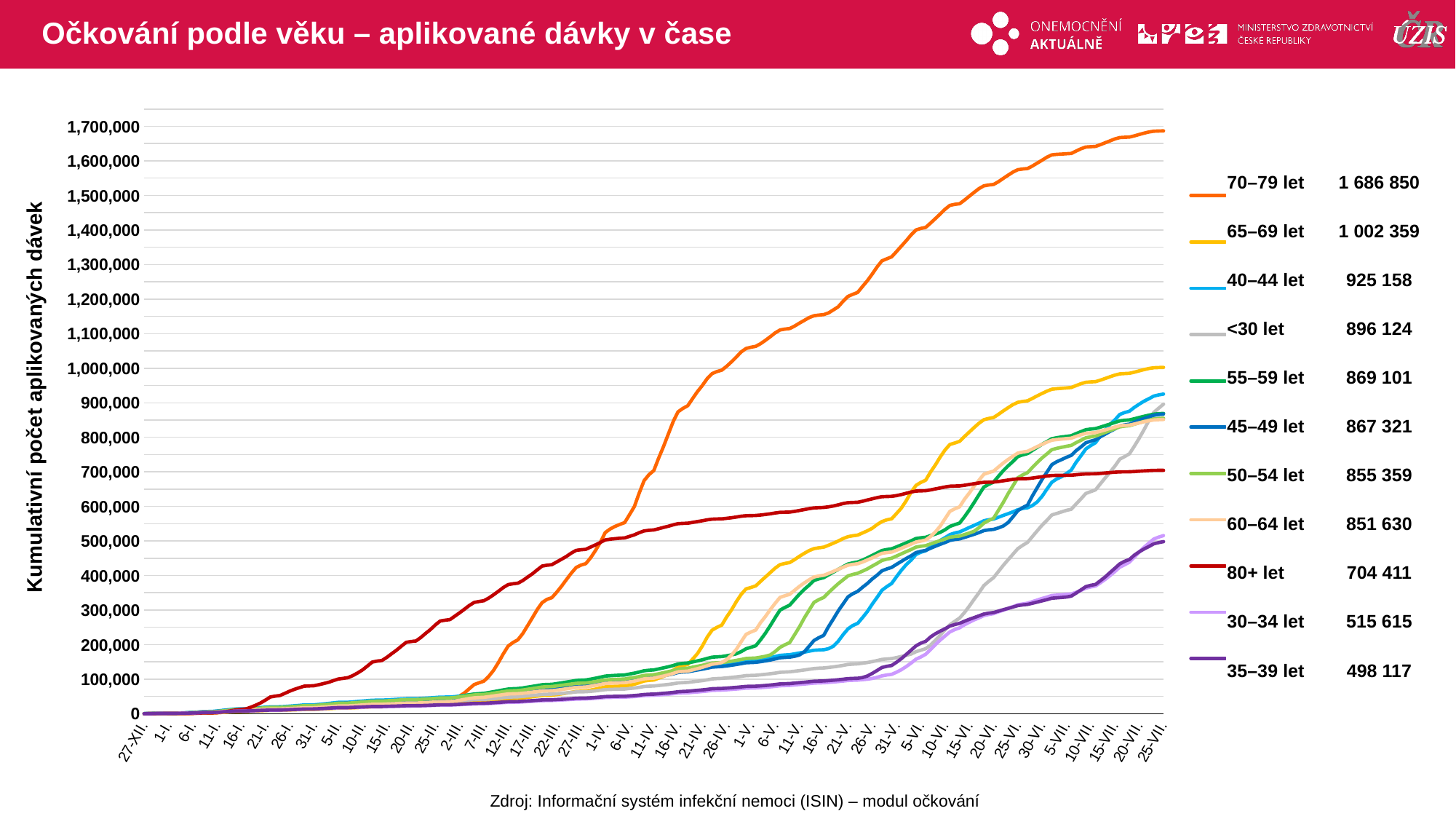

# Očkování podle věku – aplikované dávky v čase

### Chart

| Category | 70–79 | 65–69 | 40–44 | <30 | 55–59 | 45–49 | 50–54 | 60–64 | 80+ | 30–34 | 35–39 |
|---|---|---|---|---|---|---|---|---|---|---|---|
| 27-XII. | 67.0 | 82.0 | 178.0 | 161.0 | 107.0 | 132.0 | 143.0 | 97.0 | 26.0 | 110.0 | 94.0 |
| 28-XII. | 173.0 | 216.0 | 471.0 | 430.0 | 309.0 | 406.0 | 386.0 | 280.0 | 127.0 | 336.0 | 259.0 |
| 29-XII. | 329.0 | 393.0 | 905.0 | 838.0 | 643.0 | 788.0 | 744.0 | 528.0 | 407.0 | 612.0 | 515.0 |
| 30-XII. | 486.0 | 557.0 | 1387.0 | 1261.0 | 1017.0 | 1159.0 | 1112.0 | 823.0 | 601.0 | 871.0 | 763.0 |
| 31-XII. | 597.0 | 618.0 | 1542.0 | 1413.0 | 1130.0 | 1290.0 | 1232.0 | 909.0 | 719.0 | 979.0 | 854.0 |
| 1-I. | 605.0 | 630.0 | 1587.0 | 1434.0 | 1160.0 | 1323.0 | 1265.0 | 932.0 | 722.0 | 996.0 | 874.0 |
| 2-I. | 645.0 | 680.0 | 1789.0 | 1589.0 | 1287.0 | 1480.0 | 1409.0 | 1040.0 | 734.0 | 1099.0 | 974.0 |
| 3-I. | 674.0 | 722.0 | 1938.0 | 1691.0 | 1387.0 | 1596.0 | 1520.0 | 1103.0 | 737.0 | 1184.0 | 1039.0 |
| 4-I. | 805.0 | 917.0 | 2456.0 | 2052.0 | 1809.0 | 2071.0 | 1933.0 | 1392.0 | 768.0 | 1476.0 | 1322.0 |
| 5-I. | 954.0 | 1142.0 | 3098.0 | 2540.0 | 2330.0 | 2629.0 | 2501.0 | 1730.0 | 809.0 | 1842.0 | 1692.0 |
| 6-I. | 1191.0 | 1427.0 | 3933.0 | 3172.0 | 2983.0 | 3374.0 | 3218.0 | 2194.0 | 876.0 | 2282.0 | 2123.0 |
| 7-I. | 1645.0 | 1801.0 | 4929.0 | 4030.0 | 3821.0 | 4313.0 | 4141.0 | 2861.0 | 1280.0 | 2850.0 | 2693.0 |
| 8-I. | 2153.0 | 2252.0 | 6208.0 | 5009.0 | 4834.0 | 5495.0 | 5259.0 | 3611.0 | 2139.0 | 3515.0 | 3367.0 |
| 9-I. | 2332.0 | 2399.0 | 6413.0 | 5162.0 | 5048.0 | 5706.0 | 5452.0 | 3791.0 | 2326.0 | 3626.0 | 3512.0 |
| 10-I. | 2483.0 | 2530.0 | 6621.0 | 5313.0 | 5235.0 | 5901.0 | 5639.0 | 3933.0 | 2433.0 | 3737.0 | 3626.0 |
| 11-I. | 2942.0 | 2994.0 | 7945.0 | 6365.0 | 6273.0 | 7078.0 | 6705.0 | 4727.0 | 3069.0 | 4403.0 | 4300.0 |
| 12-I. | 3843.0 | 3702.0 | 9518.0 | 7509.0 | 7543.0 | 8577.0 | 8025.0 | 5750.0 | 4729.0 | 5234.0 | 5191.0 |
| 13-I. | 5045.0 | 4458.0 | 10984.0 | 8540.0 | 8890.0 | 9966.0 | 9453.0 | 6722.0 | 6430.0 | 6004.0 | 6062.0 |
| 14-I. | 6465.0 | 5337.0 | 12573.0 | 9653.0 | 10378.0 | 11461.0 | 10961.0 | 7848.0 | 8718.0 | 6779.0 | 6923.0 |
| 15-I. | 7700.0 | 6152.0 | 13987.0 | 10654.0 | 11761.0 | 12772.0 | 12409.0 | 8964.0 | 11012.0 | 7485.0 | 7674.0 |
| 16-I. | 8053.0 | 6318.0 | 14198.0 | 10792.0 | 11950.0 | 12928.0 | 12621.0 | 9146.0 | 12520.0 | 7573.0 | 7770.0 |
| 17-I. | 8279.0 | 6430.0 | 14365.0 | 10984.0 | 12089.0 | 13083.0 | 12784.0 | 9287.0 | 14172.0 | 7696.0 | 7862.0 |
| 18-I. | 9276.0 | 7147.0 | 15584.0 | 11779.0 | 13122.0 | 14142.0 | 13891.0 | 10192.0 | 18934.0 | 8313.0 | 8478.0 |
| 19-I. | 10262.0 | 7881.0 | 16740.0 | 12528.0 | 14284.0 | 15267.0 | 15038.0 | 11094.0 | 24649.0 | 8872.0 | 9037.0 |
| 20-I. | 11384.0 | 8579.0 | 17832.0 | 13319.0 | 15461.0 | 16337.0 | 16206.0 | 12065.0 | 31248.0 | 9410.0 | 9632.0 |
| 21-I. | 12535.0 | 9231.0 | 18926.0 | 14045.0 | 16535.0 | 17333.0 | 17321.0 | 12852.0 | 39550.0 | 9903.0 | 10165.0 |
| 22-I. | 13400.0 | 9707.0 | 19786.0 | 14619.0 | 17385.0 | 18122.0 | 18120.0 | 13420.0 | 48509.0 | 10284.0 | 10593.0 |
| 23-I. | 13612.0 | 9808.0 | 19996.0 | 14772.0 | 17581.0 | 18295.0 | 18329.0 | 13574.0 | 50990.0 | 10380.0 | 10696.0 |
| 24-I. | 13744.0 | 9896.0 | 20162.0 | 14897.0 | 17714.0 | 18438.0 | 18479.0 | 13674.0 | 52827.0 | 10474.0 | 10771.0 |
| 25-I. | 14275.0 | 10324.0 | 20988.0 | 15548.0 | 18454.0 | 19226.0 | 19190.0 | 14214.0 | 58977.0 | 10927.0 | 11221.0 |
| 26-I. | 14913.0 | 10898.0 | 21992.0 | 16360.0 | 19429.0 | 20158.0 | 20212.0 | 14920.0 | 65344.0 | 11464.0 | 11772.0 |
| 27-I. | 15497.0 | 11337.0 | 23055.0 | 17153.0 | 20382.0 | 21137.0 | 21221.0 | 15599.0 | 70841.0 | 12006.0 | 12333.0 |
| 28-I. | 16104.0 | 11801.0 | 24159.0 | 18042.0 | 21315.0 | 22176.0 | 22221.0 | 16376.0 | 75485.0 | 12593.0 | 13022.0 |
| 29-I. | 16749.0 | 12336.0 | 25452.0 | 18982.0 | 22453.0 | 23467.0 | 23445.0 | 17241.0 | 79826.0 | 13246.0 | 13672.0 |
| 30-I. | 16882.0 | 12454.0 | 25585.0 | 19084.0 | 22599.0 | 23609.0 | 23563.0 | 17358.0 | 80456.0 | 13314.0 | 13741.0 |
| 31-I. | 17029.0 | 12564.0 | 25723.0 | 19200.0 | 22720.0 | 23731.0 | 23693.0 | 17464.0 | 81115.0 | 13399.0 | 13830.0 |
| 1-II. | 17650.0 | 13092.0 | 26953.0 | 20165.0 | 23693.0 | 24793.0 | 24733.0 | 18245.0 | 84059.0 | 14033.0 | 14445.0 |
| 2-II. | 18505.0 | 13772.0 | 28363.0 | 21250.0 | 24906.0 | 26204.0 | 26010.0 | 19204.0 | 87386.0 | 14756.0 | 15271.0 |
| 3-II. | 19646.0 | 14533.0 | 29850.0 | 22277.0 | 26274.0 | 27634.0 | 27407.0 | 20170.0 | 90984.0 | 15524.0 | 16107.0 |
| 4-II. | 20978.0 | 15415.0 | 31462.0 | 23464.0 | 27760.0 | 29165.0 | 28957.0 | 21271.0 | 95762.0 | 16360.0 | 17012.0 |
| 5-II. | 22123.0 | 16196.0 | 32849.0 | 24474.0 | 29062.0 | 30466.0 | 30346.0 | 22363.0 | 100507.0 | 17038.0 | 17751.0 |
| 6-II. | 22281.0 | 16313.0 | 33011.0 | 24593.0 | 29213.0 | 30608.0 | 30502.0 | 22505.0 | 102288.0 | 17132.0 | 17837.0 |
| 7-II. | 22449.0 | 16402.0 | 33133.0 | 24733.0 | 29356.0 | 30740.0 | 30627.0 | 22604.0 | 104395.0 | 17210.0 | 17905.0 |
| 8-II. | 23396.0 | 17042.0 | 34329.0 | 25569.0 | 30427.0 | 31814.0 | 31679.0 | 23500.0 | 110474.0 | 17792.0 | 18527.0 |
| 9-II. | 24528.0 | 17754.0 | 35488.0 | 26286.0 | 31532.0 | 32898.0 | 32741.0 | 24344.0 | 118073.0 | 18359.0 | 19089.0 |
| 10-II. | 25842.0 | 18474.0 | 36637.0 | 26986.0 | 32759.0 | 34029.0 | 33920.0 | 25300.0 | 126814.0 | 18852.0 | 19671.0 |
| 11-II. | 27559.0 | 19373.0 | 37885.0 | 27799.0 | 34007.0 | 35282.0 | 35171.0 | 26359.0 | 138036.0 | 19410.0 | 20342.0 |
| 12-II. | 29026.0 | 20163.0 | 39053.0 | 28585.0 | 35154.0 | 36372.0 | 36331.0 | 27244.0 | 149429.0 | 19920.0 | 20901.0 |
| 13-II. | 29371.0 | 20297.0 | 39216.0 | 28730.0 | 35345.0 | 36516.0 | 36516.0 | 27388.0 | 152344.0 | 19995.0 | 20971.0 |
| 14-II. | 29457.0 | 20361.0 | 39265.0 | 28766.0 | 35425.0 | 36562.0 | 36600.0 | 27445.0 | 154140.0 | 20019.0 | 21000.0 |
| 15-II. | 30407.0 | 20870.0 | 40054.0 | 29373.0 | 36147.0 | 37286.0 | 37366.0 | 28039.0 | 163040.0 | 20440.0 | 21413.0 |
| 16-II. | 31621.0 | 21462.0 | 40836.0 | 30066.0 | 36898.0 | 37963.0 | 38156.0 | 28654.0 | 173629.0 | 20799.0 | 21804.0 |
| 17-II. | 32906.0 | 22062.0 | 41616.0 | 30752.0 | 37796.0 | 38737.0 | 39064.0 | 29333.0 | 183797.0 | 21213.0 | 22234.0 |
| 18-II. | 34261.0 | 22847.0 | 42501.0 | 31371.0 | 38758.0 | 39592.0 | 40015.0 | 30167.0 | 195564.0 | 21657.0 | 22718.0 |
| 19-II. | 35536.0 | 23462.0 | 43350.0 | 32083.0 | 39658.0 | 40419.0 | 40921.0 | 30815.0 | 206726.0 | 22081.0 | 23190.0 |
| 20-II. | 35673.0 | 23543.0 | 43436.0 | 32173.0 | 39750.0 | 40520.0 | 41011.0 | 30901.0 | 208940.0 | 22141.0 | 23249.0 |
| 21-II. | 35739.0 | 23582.0 | 43462.0 | 32197.0 | 39799.0 | 40590.0 | 41065.0 | 30950.0 | 210612.0 | 22164.0 | 23267.0 |
| 22-II. | 36605.0 | 24042.0 | 44106.0 | 32807.0 | 40500.0 | 41162.0 | 41741.0 | 31505.0 | 220614.0 | 22583.0 | 23602.0 |
| 23-II. | 37647.0 | 24678.0 | 45000.0 | 33523.0 | 41331.0 | 41966.0 | 42639.0 | 32186.0 | 232579.0 | 23074.0 | 24129.0 |
| 24-II. | 39042.0 | 25387.0 | 45873.0 | 34283.0 | 42279.0 | 42813.0 | 43571.0 | 33024.0 | 243765.0 | 23613.0 | 24598.0 |
| 25-II. | 40705.0 | 26172.0 | 46938.0 | 35157.0 | 43346.0 | 43883.0 | 44640.0 | 33895.0 | 257098.0 | 24215.0 | 25240.0 |
| 26-II. | 42663.0 | 26985.0 | 47963.0 | 36074.0 | 44413.0 | 44833.0 | 45636.0 | 34758.0 | 268478.0 | 24789.0 | 25777.0 |
| 27-II. | 42983.0 | 27063.0 | 48111.0 | 36217.0 | 44531.0 | 44944.0 | 45745.0 | 34851.0 | 270714.0 | 24870.0 | 25841.0 |
| 28-II. | 43124.0 | 27134.0 | 48234.0 | 36317.0 | 44738.0 | 45069.0 | 45908.0 | 34983.0 | 272371.0 | 24947.0 | 25887.0 |
| 1-III. | 45795.0 | 28181.0 | 49449.0 | 37086.0 | 46428.0 | 46218.0 | 47096.0 | 36432.0 | 282343.0 | 25554.0 | 26545.0 |
| 2-III. | 51149.0 | 29728.0 | 51104.0 | 38022.0 | 49630.0 | 47774.0 | 48892.0 | 39137.0 | 292245.0 | 26246.0 | 27319.0 |
| 3-III. | 60329.0 | 31379.0 | 52990.0 | 39079.0 | 52318.0 | 49581.0 | 50829.0 | 41510.0 | 302600.0 | 27022.0 | 28180.0 |
| 4-III. | 72639.0 | 33135.0 | 54627.0 | 39937.0 | 54792.0 | 51208.0 | 52570.0 | 44055.0 | 313400.0 | 27609.0 | 28997.0 |
| 5-III. | 84590.0 | 34549.0 | 56218.0 | 40890.0 | 57023.0 | 52703.0 | 54245.0 | 45964.0 | 322226.0 | 28317.0 | 29745.0 |
| 6-III. | 89564.0 | 35130.0 | 56772.0 | 41246.0 | 58143.0 | 53235.0 | 54992.0 | 46786.0 | 324758.0 | 28554.0 | 30027.0 |
| 7-III. | 94211.0 | 35781.0 | 57400.0 | 41629.0 | 59034.0 | 53853.0 | 55738.0 | 47462.0 | 326995.0 | 28771.0 | 30305.0 |
| 8-III. | 108224.0 | 36956.0 | 58868.0 | 42509.0 | 61285.0 | 55221.0 | 57378.0 | 49306.0 | 334809.0 | 29427.0 | 31032.0 |
| 9-III. | 125687.0 | 38361.0 | 60712.0 | 43649.0 | 63760.0 | 57175.0 | 59685.0 | 51417.0 | 344302.0 | 30193.0 | 31872.0 |
| 10-III. | 148387.0 | 39869.0 | 62513.0 | 45033.0 | 66365.0 | 58764.0 | 61558.0 | 53325.0 | 354500.0 | 31060.0 | 32851.0 |
| 11-III. | 173363.0 | 41698.0 | 64602.0 | 46592.0 | 69013.0 | 60762.0 | 63749.0 | 55425.0 | 365186.0 | 32108.0 | 33929.0 |
| 12-III. | 195794.0 | 43562.0 | 66816.0 | 48063.0 | 71357.0 | 62687.0 | 65772.0 | 57113.0 | 373716.0 | 32987.0 | 34886.0 |
| 13-III. | 206265.0 | 44027.0 | 67480.0 | 48501.0 | 72313.0 | 63491.0 | 66544.0 | 57716.0 | 376106.0 | 33205.0 | 35183.0 |
| 14-III. | 213914.0 | 44350.0 | 67999.0 | 48867.0 | 72951.0 | 63951.0 | 67164.0 | 58083.0 | 377760.0 | 33399.0 | 35406.0 |
| 15-III. | 231804.0 | 45680.0 | 69551.0 | 50133.0 | 74550.0 | 65255.0 | 68552.0 | 59239.0 | 385338.0 | 34111.0 | 36085.0 |
| 16-III. | 254685.0 | 47443.0 | 71649.0 | 51558.0 | 76943.0 | 67176.0 | 70851.0 | 60941.0 | 395436.0 | 35091.0 | 37038.0 |
| 17-III. | 278019.0 | 49184.0 | 73424.0 | 52940.0 | 79184.0 | 68870.0 | 72900.0 | 62555.0 | 405027.0 | 35992.0 | 37923.0 |
| 18-III. | 301803.0 | 51015.0 | 75185.0 | 54255.0 | 81386.0 | 70556.0 | 75035.0 | 64107.0 | 416479.0 | 36845.0 | 38872.0 |
| 19-III. | 321656.0 | 53071.0 | 77229.0 | 55905.0 | 83872.0 | 72459.0 | 77296.0 | 66000.0 | 427428.0 | 37736.0 | 39948.0 |
| 20-III. | 330947.0 | 53533.0 | 77835.0 | 56473.0 | 84730.0 | 72999.0 | 78296.0 | 66430.0 | 429823.0 | 38040.0 | 40277.0 |
| 21-III. | 335806.0 | 53716.0 | 78113.0 | 56757.0 | 85074.0 | 73298.0 | 78717.0 | 66624.0 | 431439.0 | 38218.0 | 40412.0 |
| 22-III. | 351619.0 | 55439.0 | 79615.0 | 57756.0 | 87124.0 | 74799.0 | 80473.0 | 68285.0 | 439226.0 | 38906.0 | 41107.0 |
| 23-III. | 369246.0 | 57390.0 | 81142.0 | 58969.0 | 89366.0 | 76375.0 | 82282.0 | 70060.0 | 447169.0 | 39661.0 | 41925.0 |
| 24-III. | 388101.0 | 59756.0 | 82907.0 | 60206.0 | 91638.0 | 78101.0 | 84119.0 | 72124.0 | 455160.0 | 40549.0 | 42746.0 |
| 25-III. | 406663.0 | 62076.0 | 84773.0 | 61499.0 | 93849.0 | 79906.0 | 85903.0 | 74221.0 | 464911.0 | 41366.0 | 43628.0 |
| 26-III. | 423048.0 | 64509.0 | 87028.0 | 63101.0 | 96277.0 | 81927.0 | 88030.0 | 76348.0 | 472664.0 | 42429.0 | 44774.0 |
| 27-III. | 430127.0 | 65080.0 | 87502.0 | 63467.0 | 97065.0 | 82315.0 | 88540.0 | 76842.0 | 474539.0 | 42662.0 | 45049.0 |
| 28-III. | 434351.0 | 65727.0 | 87948.0 | 63754.0 | 97739.0 | 82814.0 | 89020.0 | 77291.0 | 475878.0 | 42856.0 | 45261.0 |
| 29-III. | 451490.0 | 68378.0 | 89680.0 | 64838.0 | 100113.0 | 84496.0 | 90745.0 | 79627.0 | 482415.0 | 43656.0 | 46146.0 |
| 30-III. | 472591.0 | 71285.0 | 91689.0 | 66300.0 | 102875.0 | 86834.0 | 93134.0 | 82285.0 | 488802.0 | 44595.0 | 47133.0 |
| 31-III. | 496196.0 | 74270.0 | 93804.0 | 67958.0 | 105766.0 | 88929.0 | 95301.0 | 84783.0 | 495777.0 | 45637.0 | 48237.0 |
| 1-IV. | 524156.0 | 77695.0 | 96286.0 | 69813.0 | 108967.0 | 91222.0 | 97839.0 | 87671.0 | 503028.0 | 46880.0 | 49565.0 |
| 2-IV. | 534555.0 | 78714.0 | 97193.0 | 70373.0 | 110097.0 | 91969.0 | 98747.0 | 88453.0 | 505079.0 | 47243.0 | 49978.0 |
| 3-IV. | 541997.0 | 79356.0 | 97835.0 | 70867.0 | 110959.0 | 92608.0 | 99449.0 | 89140.0 | 506569.0 | 47534.0 | 50313.0 |
| 4-IV. | 547835.0 | 79773.0 | 98375.0 | 71169.0 | 111662.0 | 93135.0 | 100015.0 | 89566.0 | 507903.0 | 47720.0 | 50535.0 |
| 5-IV. | 553030.0 | 80142.0 | 98776.0 | 71456.0 | 112142.0 | 93471.0 | 100533.0 | 89997.0 | 508806.0 | 47909.0 | 50736.0 |
| 6-IV. | 576084.0 | 82497.0 | 100664.0 | 73079.0 | 114879.0 | 95401.0 | 102781.0 | 92264.0 | 513230.0 | 48863.0 | 51709.0 |
| 7-IV. | 599657.0 | 85374.0 | 102425.0 | 74364.0 | 117563.0 | 97281.0 | 104987.0 | 94502.0 | 517701.0 | 49719.0 | 52558.0 |
| 8-IV. | 638753.0 | 89895.0 | 104978.0 | 76309.0 | 120602.0 | 99707.0 | 107691.0 | 97637.0 | 523942.0 | 50942.0 | 53966.0 |
| 9-IV. | 674513.0 | 94729.0 | 108069.0 | 78815.0 | 124345.0 | 102860.0 | 110882.0 | 100993.0 | 529056.0 | 52579.0 | 55574.0 |
| 10-IV. | 691817.0 | 96588.0 | 109649.0 | 79664.0 | 125845.0 | 104127.0 | 112161.0 | 102216.0 | 530868.0 | 53117.0 | 56422.0 |
| 11-IV. | 703870.0 | 97625.0 | 110475.0 | 80268.0 | 126674.0 | 104868.0 | 113051.0 | 102924.0 | 531938.0 | 53441.0 | 56787.0 |
| 12-IV. | 739823.0 | 102978.0 | 112868.0 | 81745.0 | 129724.0 | 107183.0 | 115689.0 | 106134.0 | 535437.0 | 54413.0 | 57908.0 |
| 13-IV. | 773181.0 | 108331.0 | 115651.0 | 83257.0 | 132847.0 | 109848.0 | 118813.0 | 109217.0 | 539100.0 | 55523.0 | 59106.0 |
| 14-IV. | 809703.0 | 115142.0 | 118127.0 | 84755.0 | 135920.0 | 112454.0 | 121807.0 | 112516.0 | 542594.0 | 56586.0 | 60257.0 |
| 15-IV. | 845680.0 | 125706.0 | 121181.0 | 86752.0 | 139584.0 | 115306.0 | 124962.0 | 116587.0 | 546708.0 | 57938.0 | 61666.0 |
| 16-IV. | 873989.0 | 135338.0 | 125409.0 | 89065.0 | 143959.0 | 119367.0 | 128975.0 | 121226.0 | 550062.0 | 59550.0 | 63623.0 |
| 17-IV. | 883755.0 | 139812.0 | 126839.0 | 89964.0 | 145783.0 | 120661.0 | 130798.0 | 122519.0 | 550782.0 | 60192.0 | 64460.0 |
| 18-IV. | 891511.0 | 142562.0 | 127889.0 | 90706.0 | 146721.0 | 121533.0 | 131660.0 | 123368.0 | 551322.0 | 60702.0 | 65070.0 |
| 19-IV. | 912395.0 | 158112.0 | 130712.0 | 92516.0 | 149871.0 | 124075.0 | 134640.0 | 126879.0 | 553678.0 | 61876.0 | 66453.0 |
| 20-IV. | 932498.0 | 174121.0 | 133182.0 | 94175.0 | 152986.0 | 126547.0 | 137371.0 | 130401.0 | 556150.0 | 62981.0 | 67728.0 |
| 21-IV. | 950068.0 | 195990.0 | 135618.0 | 95921.0 | 156206.0 | 129089.0 | 140097.0 | 134330.0 | 558472.0 | 64253.0 | 69040.0 |
| 22-IV. | 970008.0 | 221725.0 | 138623.0 | 98087.0 | 160022.0 | 131873.0 | 143244.0 | 138842.0 | 561127.0 | 65662.0 | 70495.0 |
| 23-IV. | 984332.0 | 241809.0 | 142092.0 | 100664.0 | 163713.0 | 134751.0 | 146587.0 | 143270.0 | 563021.0 | 67484.0 | 72383.0 |
| 24-IV. | 990431.0 | 249973.0 | 143053.0 | 101669.0 | 164663.0 | 135768.0 | 147492.0 | 145173.0 | 563599.0 | 68014.0 | 72877.0 |
| 25-IV. | 994419.0 | 256379.0 | 143800.0 | 102268.0 | 165525.0 | 136631.0 | 148199.0 | 148134.0 | 563946.0 | 68461.0 | 73249.0 |
| 26-IV. | 1005536.0 | 279898.0 | 145513.0 | 103702.0 | 167796.0 | 138314.0 | 149951.0 | 156977.0 | 565485.0 | 69387.0 | 74248.0 |
| 27-IV. | 1018558.0 | 300581.0 | 147255.0 | 105038.0 | 170252.0 | 140309.0 | 151960.0 | 169570.0 | 567201.0 | 70311.0 | 75176.0 |
| 28-IV. | 1032485.0 | 324334.0 | 149401.0 | 106652.0 | 173409.0 | 142516.0 | 154411.0 | 186344.0 | 569194.0 | 71429.0 | 76280.0 |
| 29-IV. | 1047230.0 | 345503.0 | 152021.0 | 108326.0 | 179864.0 | 144880.0 | 156986.0 | 208421.0 | 571556.0 | 72697.0 | 77639.0 |
| 30-IV. | 1057137.0 | 361378.0 | 154786.0 | 110339.0 | 188010.0 | 147474.0 | 159819.0 | 229596.0 | 573013.0 | 74021.0 | 79052.0 |
| 1-V. | 1060706.0 | 365180.0 | 155543.0 | 110829.0 | 192333.0 | 148154.0 | 160625.0 | 236427.0 | 573376.0 | 74343.0 | 79420.0 |
| 2-V. | 1063289.0 | 369933.0 | 156153.0 | 111327.0 | 196648.0 | 148755.0 | 161349.0 | 242213.0 | 573730.0 | 74651.0 | 79742.0 |
| 3-V. | 1070976.0 | 383065.0 | 158042.0 | 112636.0 | 213970.0 | 150737.0 | 163653.0 | 263739.0 | 574926.0 | 75592.0 | 80715.0 |
| 4-V. | 1080740.0 | 395794.0 | 160321.0 | 114048.0 | 233270.0 | 152996.0 | 166336.0 | 281529.0 | 576714.0 | 76625.0 | 81810.0 |
| 5-V. | 1091188.0 | 408571.0 | 162594.0 | 115713.0 | 254979.0 | 155515.0 | 170159.0 | 301404.0 | 578620.0 | 77851.0 | 83097.0 |
| 6-V. | 1102250.0 | 421355.0 | 165594.0 | 117512.0 | 277824.0 | 158583.0 | 180006.0 | 319515.0 | 580963.0 | 79211.0 | 84558.0 |
| 7-V. | 1110660.0 | 431344.0 | 168866.0 | 119865.0 | 299936.0 | 161954.0 | 192093.0 | 336603.0 | 582812.0 | 80927.0 | 86260.0 |
| 8-V. | 1113139.0 | 434852.0 | 169987.0 | 120680.0 | 307550.0 | 163026.0 | 199545.0 | 341445.0 | 583190.0 | 81559.0 | 86872.0 |
| 9-V. | 1114901.0 | 437489.0 | 170829.0 | 121322.0 | 314207.0 | 163786.0 | 205930.0 | 345462.0 | 583557.0 | 82063.0 | 87303.0 |
| 10-V. | 1121934.0 | 446013.0 | 173249.0 | 122994.0 | 330314.0 | 166155.0 | 228465.0 | 357155.0 | 585557.0 | 83313.0 | 88710.0 |
| 11-V. | 1130438.0 | 455482.0 | 175826.0 | 124785.0 | 346033.0 | 170073.0 | 251303.0 | 368571.0 | 588218.0 | 84691.0 | 90064.0 |
| 12-V. | 1138507.0 | 464099.0 | 178337.0 | 126606.0 | 359859.0 | 179063.0 | 276971.0 | 378472.0 | 590873.0 | 85963.0 | 91281.0 |
| 13-V. | 1146509.0 | 472033.0 | 181061.0 | 128709.0 | 372174.0 | 195370.0 | 299792.0 | 387657.0 | 593531.0 | 87301.0 | 92669.0 |
| 14-V. | 1151824.0 | 477857.0 | 183680.0 | 130715.0 | 385683.0 | 211924.0 | 322273.0 | 395822.0 | 595608.0 | 88673.0 | 94000.0 |
| 15-V. | 1153691.0 | 480219.0 | 184566.0 | 131785.0 | 390175.0 | 220049.0 | 330316.0 | 398556.0 | 596380.0 | 89242.0 | 94554.0 |
| 16-V. | 1155090.0 | 482040.0 | 185221.0 | 132406.0 | 393834.0 | 226694.0 | 336497.0 | 400595.0 | 597014.0 | 89646.0 | 94911.0 |
| 17-V. | 1160033.0 | 487580.0 | 188245.0 | 133916.0 | 401902.0 | 252105.0 | 350510.0 | 406079.0 | 598763.0 | 90622.0 | 95936.0 |
| 18-V. | 1168829.0 | 493574.0 | 195572.0 | 135725.0 | 409917.0 | 274509.0 | 363777.0 | 411968.0 | 601290.0 | 91830.0 | 97121.0 |
| 19-V. | 1177764.0 | 499764.0 | 209769.0 | 137533.0 | 417706.0 | 297591.0 | 376265.0 | 417825.0 | 604481.0 | 93063.0 | 98402.0 |
| 20-V. | 1193624.0 | 506797.0 | 228727.0 | 139936.0 | 425462.0 | 317672.0 | 387449.0 | 424061.0 | 608180.0 | 94501.0 | 99893.0 |
| 21-V. | 1207758.0 | 512414.0 | 245403.0 | 142575.0 | 433126.0 | 338100.0 | 398836.0 | 429725.0 | 610784.0 | 96292.0 | 101645.0 |
| 22-V. | 1213891.0 | 514981.0 | 255341.0 | 143568.0 | 436727.0 | 347332.0 | 403163.0 | 432310.0 | 611464.0 | 96879.0 | 102253.0 |
| 23-V. | 1219313.0 | 516890.0 | 261493.0 | 144346.0 | 439213.0 | 354019.0 | 406512.0 | 434105.0 | 611944.0 | 97301.0 | 102701.0 |
| 24-V. | 1236519.0 | 523091.0 | 277979.0 | 146247.0 | 444470.0 | 365984.0 | 412630.0 | 439054.0 | 614879.0 | 98648.0 | 104686.0 |
| 25-V. | 1253189.0 | 529357.0 | 295731.0 | 148298.0 | 451033.0 | 376969.0 | 419158.0 | 444796.0 | 618464.0 | 99982.0 | 109233.0 |
| 26-V. | 1272448.0 | 536670.0 | 317127.0 | 150879.0 | 457999.0 | 389919.0 | 427329.0 | 451067.0 | 621917.0 | 102034.0 | 116630.0 |
| 27-V. | 1293093.0 | 547331.0 | 336563.0 | 153792.0 | 465168.0 | 400934.0 | 435068.0 | 457838.0 | 625403.0 | 105331.0 | 125124.0 |
| 28-V. | 1310818.0 | 556239.0 | 357085.0 | 157189.0 | 472299.0 | 413572.0 | 443575.0 | 464310.0 | 628119.0 | 109572.0 | 133756.0 |
| 29-V. | 1316652.0 | 561075.0 | 367794.0 | 158491.0 | 475212.0 | 418978.0 | 447296.0 | 466344.0 | 628627.0 | 112136.0 | 137324.0 |
| 30-V. | 1322318.0 | 564173.0 | 376952.0 | 159537.0 | 477309.0 | 423549.0 | 450105.0 | 467874.0 | 629118.0 | 113847.0 | 139529.0 |
| 31-V. | 1337540.0 | 579281.0 | 396482.0 | 162464.0 | 482827.0 | 432294.0 | 456453.0 | 473133.0 | 631267.0 | 120169.0 | 148950.0 |
| 1-VI. | 1353336.0 | 595062.0 | 415066.0 | 165621.0 | 488604.0 | 440875.0 | 462780.0 | 478782.0 | 634268.0 | 127506.0 | 159270.0 |
| 2-VI. | 1369043.0 | 616450.0 | 431465.0 | 169071.0 | 494501.0 | 449286.0 | 469076.0 | 484763.0 | 637971.0 | 136455.0 | 171557.0 |
| 3-VI. | 1385908.0 | 641158.0 | 444586.0 | 172784.0 | 500473.0 | 457005.0 | 475138.0 | 490882.0 | 641707.0 | 146665.0 | 183901.0 |
| 4-VI. | 1400092.0 | 660730.0 | 460947.0 | 179646.0 | 506996.0 | 466200.0 | 482129.0 | 496888.0 | 644418.0 | 157703.0 | 196426.0 |
| 5-VI. | 1404621.0 | 669388.0 | 467309.0 | 183831.0 | 509211.0 | 470084.0 | 484678.0 | 499571.0 | 645042.0 | 164304.0 | 204275.0 |
| 6-VI. | 1407499.0 | 675763.0 | 471673.0 | 188249.0 | 510601.0 | 472560.0 | 486384.0 | 502855.0 | 645377.0 | 172069.0 | 209474.0 |
| 7-VI. | 1419789.0 | 699322.0 | 482776.0 | 198561.0 | 515331.0 | 478779.0 | 491318.0 | 512792.0 | 647725.0 | 185542.0 | 221995.0 |
| 8-VI. | 1432895.0 | 719853.0 | 492566.0 | 212310.0 | 519976.0 | 484642.0 | 496173.0 | 525967.0 | 650571.0 | 199738.0 | 231354.0 |
| 9-VI. | 1446228.0 | 742937.0 | 501460.0 | 227091.0 | 524868.0 | 490205.0 | 501115.0 | 542755.0 | 653327.0 | 213201.0 | 239070.0 |
| 10-VI. | 1460047.0 | 763318.0 | 509477.0 | 242827.0 | 532448.0 | 495439.0 | 505594.0 | 564258.0 | 656264.0 | 224980.0 | 245924.0 |
| 11-VI. | 1471206.0 | 779232.0 | 518318.0 | 257628.0 | 542113.0 | 501530.0 | 510849.0 | 585658.0 | 658458.0 | 236831.0 | 253746.0 |
| 12-VI. | 1474289.0 | 783521.0 | 523101.0 | 267448.0 | 547256.0 | 504298.0 | 512880.0 | 593010.0 | 658983.0 | 243490.0 | 258092.0 |
| 13-VI. | 1476013.0 | 788247.0 | 526064.0 | 276929.0 | 551855.0 | 505913.0 | 514187.0 | 598739.0 | 659290.0 | 248675.0 | 261630.0 |
| 14-VI. | 1486461.0 | 802161.0 | 532405.0 | 292771.0 | 570006.0 | 510281.0 | 518476.0 | 620688.0 | 661253.0 | 257445.0 | 267639.0 |
| 15-VI. | 1497922.0 | 815433.0 | 538968.0 | 311479.0 | 589798.0 | 514725.0 | 522930.0 | 638824.0 | 663496.0 | 264735.0 | 273230.0 |
| 16-VI. | 1509081.0 | 828490.0 | 545086.0 | 331324.0 | 611540.0 | 519342.0 | 528169.0 | 658529.0 | 665667.0 | 271693.0 | 278245.0 |
| 17-VI. | 1519874.0 | 840993.0 | 551428.0 | 350389.0 | 634075.0 | 524272.0 | 538694.0 | 676051.0 | 667999.0 | 277505.0 | 283294.0 |
| 18-VI. | 1527871.0 | 851037.0 | 558532.0 | 371115.0 | 656218.0 | 529942.0 | 551602.0 | 693039.0 | 669683.0 | 283973.0 | 288579.0 |
| 19-VI. | 1530213.0 | 854660.0 | 561474.0 | 383144.0 | 663840.0 | 532162.0 | 559307.0 | 697956.0 | 670120.0 | 287152.0 | 291202.0 |
| 20-VI. | 1531849.0 | 857398.0 | 563294.0 | 393993.0 | 670500.0 | 533604.0 | 565882.0 | 702035.0 | 670370.0 | 289639.0 | 292871.0 |
| 21-VI. | 1539858.0 | 866584.0 | 568626.0 | 411693.0 | 687223.0 | 537814.0 | 588804.0 | 714088.0 | 672012.0 | 294864.0 | 297031.0 |
| 22-VI. | 1549403.0 | 876562.0 | 574027.0 | 429584.0 | 703489.0 | 543414.0 | 611773.0 | 725615.0 | 674138.0 | 299657.0 | 301178.0 |
| 23-VI. | 1558695.0 | 885901.0 | 578972.0 | 445887.0 | 717483.0 | 553455.0 | 637172.0 | 735948.0 | 676271.0 | 304750.0 | 305023.0 |
| 24-VI. | 1567838.0 | 894820.0 | 584340.0 | 461846.0 | 730269.0 | 570180.0 | 659898.0 | 745536.0 | 678252.0 | 309967.0 | 308864.0 |
| 25-VI. | 1574497.0 | 901359.0 | 590365.0 | 477754.0 | 744252.0 | 587713.0 | 682788.0 | 754250.0 | 679758.0 | 315348.0 | 313020.0 |
| 26-VI. | 1576534.0 | 903812.0 | 594107.0 | 487441.0 | 749018.0 | 596545.0 | 691132.0 | 757250.0 | 680227.0 | 317644.0 | 314951.0 |
| 27-VI. | 1577876.0 | 905658.0 | 596171.0 | 495817.0 | 752940.0 | 603802.0 | 697614.0 | 759533.0 | 680490.0 | 319876.0 | 316423.0 |
| 28-VI. | 1585048.0 | 912584.0 | 602526.0 | 512753.0 | 762127.0 | 630516.0 | 712859.0 | 766162.0 | 681986.0 | 324503.0 | 319718.0 |
| 29-VI. | 1593720.0 | 920116.0 | 613100.0 | 529413.0 | 771097.0 | 654347.0 | 727143.0 | 773210.0 | 684031.0 | 329008.0 | 323147.0 |
| 30-VI. | 1602028.0 | 927053.0 | 629416.0 | 545899.0 | 779778.0 | 678359.0 | 740422.0 | 779673.0 | 685985.0 | 333586.0 | 326714.0 |
| 1-VII. | 1610895.0 | 933678.0 | 650284.0 | 559938.0 | 787628.0 | 699304.0 | 752013.0 | 785997.0 | 688000.0 | 337482.0 | 330127.0 |
| 2-VII. | 1617421.0 | 939203.0 | 669952.0 | 575240.0 | 795866.0 | 720773.0 | 764183.0 | 791584.0 | 689423.0 | 342098.0 | 334300.0 |
| 3-VII. | 1618882.0 | 940804.0 | 679414.0 | 579579.0 | 798790.0 | 729228.0 | 768004.0 | 793447.0 | 689695.0 | 343199.0 | 335312.0 |
| 4-VII. | 1619725.0 | 941902.0 | 685795.0 | 584008.0 | 800974.0 | 735310.0 | 771040.0 | 794831.0 | 689841.0 | 344314.0 | 336428.0 |
| 5-VII. | 1620613.0 | 943021.0 | 694892.0 | 588462.0 | 802792.0 | 742124.0 | 773914.0 | 796155.0 | 689990.0 | 345515.0 | 337682.0 |
| 6-VII. | 1621602.0 | 944186.0 | 705148.0 | 591763.0 | 804608.0 | 747704.0 | 776566.0 | 797517.0 | 690180.0 | 346609.0 | 340319.0 |
| 7-VII. | 1628412.0 | 949667.0 | 727594.0 | 606909.0 | 810716.0 | 761389.0 | 784460.0 | 802611.0 | 691574.0 | 351354.0 | 349103.0 |
| 8-VII. | 1635111.0 | 955161.0 | 746543.0 | 621758.0 | 816498.0 | 772218.0 | 791336.0 | 807498.0 | 692886.0 | 356851.0 | 358330.0 |
| 9-VII. | 1640053.0 | 959310.0 | 766157.0 | 637455.0 | 822087.0 | 783962.0 | 798613.0 | 811649.0 | 693974.0 | 363437.0 | 367791.0 |
| 10-VII. | 1641047.0 | 960380.0 | 775941.0 | 642795.0 | 823900.0 | 788784.0 | 801367.0 | 812862.0 | 694168.0 | 366880.0 | 371604.0 |
| 11-VII. | 1641853.0 | 961210.0 | 784359.0 | 647874.0 | 825300.0 | 792723.0 | 803632.0 | 813748.0 | 694366.0 | 369533.0 | 374219.0 |
| 12-VII. | 1646917.0 | 965517.0 | 803900.0 | 665443.0 | 829587.0 | 801510.0 | 808977.0 | 817501.0 | 695467.0 | 378935.0 | 384944.0 |
| 13-VII. | 1652505.0 | 970420.0 | 821652.0 | 682537.0 | 833970.0 | 809403.0 | 814274.0 | 821506.0 | 696652.0 | 388824.0 | 396018.0 |
| 14-VII. | 1658052.0 | 975302.0 | 837683.0 | 698988.0 | 838495.0 | 817253.0 | 819631.0 | 825779.0 | 697877.0 | 399764.0 | 408598.0 |
| 15-VII. | 1663584.0 | 980110.0 | 850509.0 | 716637.0 | 842957.0 | 824439.0 | 824783.0 | 829829.0 | 699044.0 | 411519.0 | 421059.0 |
| 16-VII. | 1667415.0 | 983694.0 | 866189.0 | 736757.0 | 847717.0 | 833055.0 | 830421.0 | 833539.0 | 699863.0 | 424181.0 | 433641.0 |
| 17-VII. | 1668287.0 | 984602.0 | 871726.0 | 744147.0 | 849356.0 | 836029.0 | 832443.0 | 834591.0 | 700031.0 | 431023.0 | 441213.0 |
| 18-VII. | 1668888.0 | 985260.0 | 875690.0 | 752251.0 | 850389.0 | 838169.0 | 833811.0 | 835345.0 | 700161.0 | 438689.0 | 446424.0 |
| 19-VII. | 1672338.0 | 988574.0 | 886578.0 | 774212.0 | 853821.0 | 843952.0 | 837938.0 | 838391.0 | 700869.0 | 453079.0 | 458928.0 |
| 20-VII. | 1676348.0 | 992418.0 | 896013.0 | 797058.0 | 857420.0 | 849469.0 | 842072.0 | 841895.0 | 701821.0 | 467772.0 | 468664.0 |
| 21-VII. | 1680231.0 | 995952.0 | 904631.0 | 822192.0 | 860868.0 | 854426.0 | 846050.0 | 845160.0 | 702745.0 | 481673.0 | 476779.0 |
| 22-VII. | 1683598.0 | 999175.0 | 911677.0 | 848469.0 | 864053.0 | 858936.0 | 849567.0 | 847960.0 | 703584.0 | 493688.0 | 483945.0 |
| 23-VII. | 1685878.0 | 1001309.0 | 919365.0 | 872132.0 | 867155.0 | 863814.0 | 853119.0 | 850307.0 | 704188.0 | 505565.0 | 491693.0 |
| 24-VII. | 1686535.0 | 1001990.0 | 922758.0 | 884193.0 | 868409.0 | 866056.0 | 854517.0 | 851153.0 | 704332.0 | 511066.0 | 495221.0 |
| 25-VII. | 1686850.0 | 1002359.0 | 925158.0 | 896124.0 | 869101.0 | 867321.0 | 855359.0 | 851630.0 | 704411.0 | 515615.0 | 498117.0 |
| 70–79 let | 1 686 850 |
| --- | --- |
| 65–69 let | 1 002 359 |
| 40–44 let | 925 158 |
| <30 let | 896 124 |
| 55–59 let | 869 101 |
| 45–49 let | 867 321 |
| 50–54 let | 855 359 |
| 60–64 let | 851 630 |
| 80+ let | 704 411 |
| 30–34 let | 515 615 |
| 35–39 let | 498 117 |
Kumulativní počet aplikovaných dávek
Zdroj: Informační systém infekční nemoci (ISIN) – modul očkování